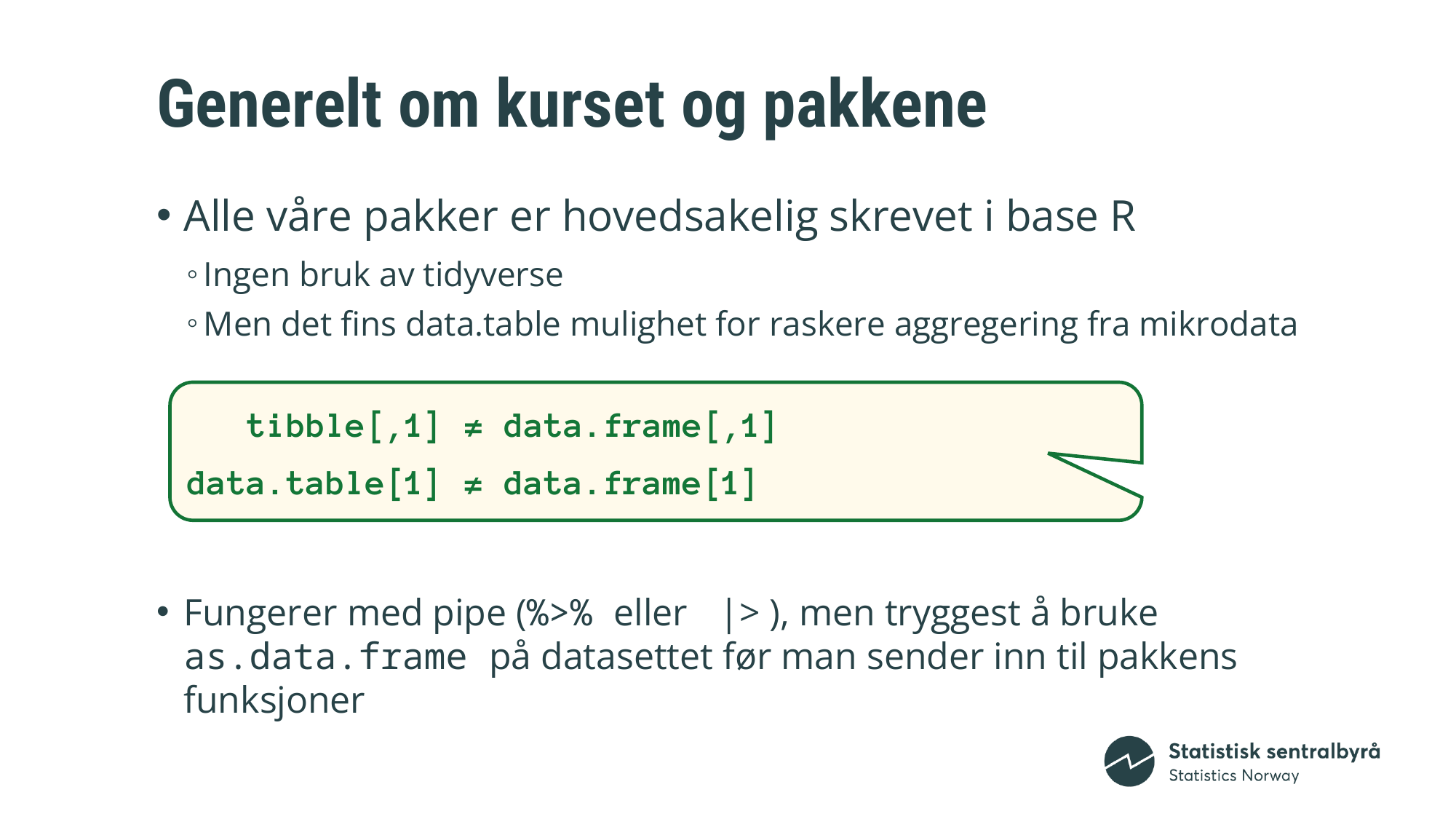

# Generelt om kurset og pakkene
Alle våre pakker er hovedsakelig skrevet i base R
Ingen bruk av tidyverse
Men det fins data.table mulighet for raskere aggregering fra mikrodata

Fungerer med pipe (%>% eller  |> ), men tryggest å bruke as.data.frame på datasettet før man sender inn til pakkens funksjoner
   tibble[,1] ≠ data.frame[,1]
data.table[1] ≠ data.frame[1]